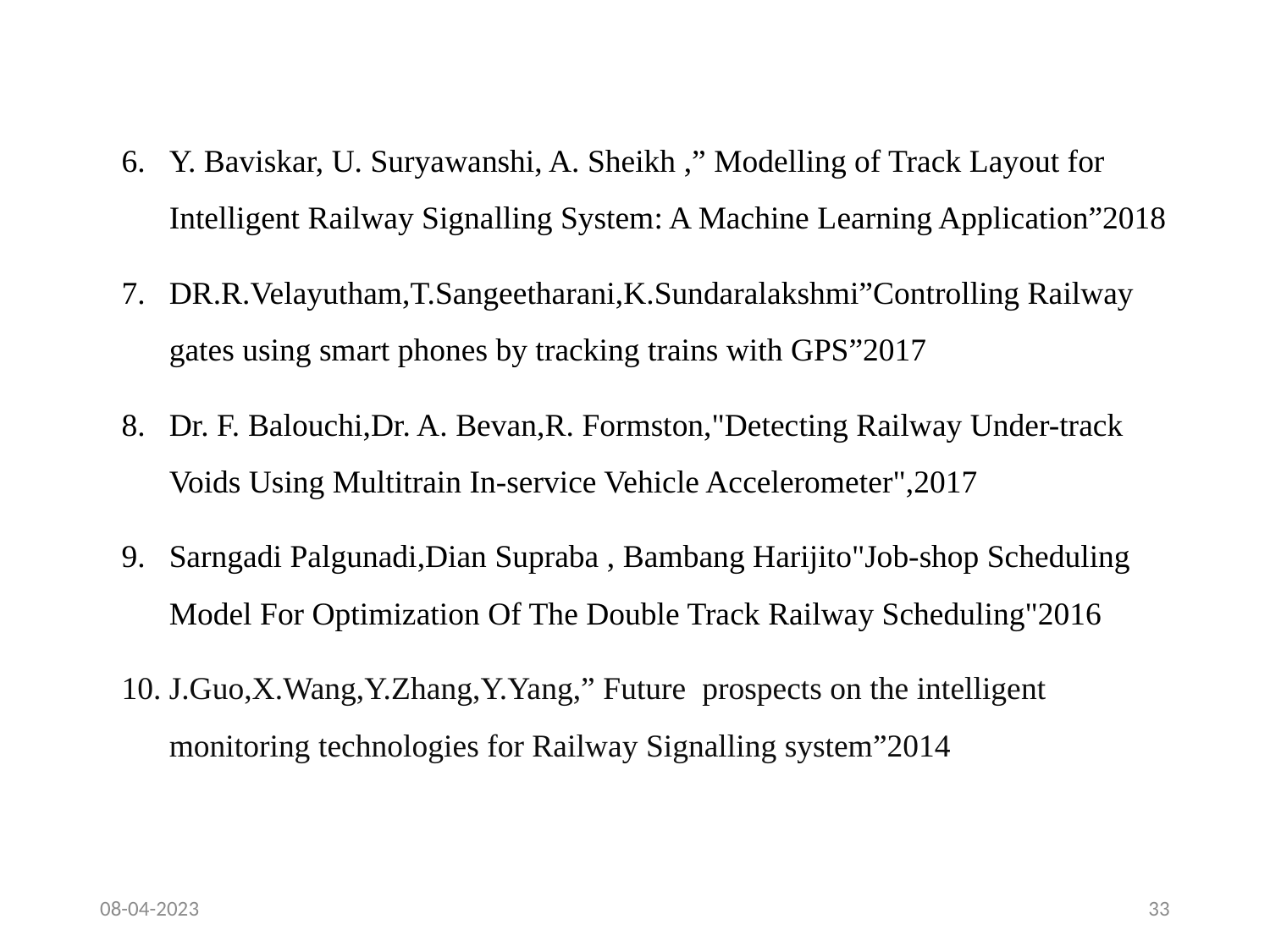

Y. Baviskar, U. Suryawanshi, A. Sheikh ,” Modelling of Track Layout for Intelligent Railway Signalling System: A Machine Learning Application”2018
DR.R.Velayutham,T.Sangeetharani,K.Sundaralakshmi”Controlling Railway gates using smart phones by tracking trains with GPS”2017
Dr. F. Balouchi,Dr. A. Bevan,R. Formston,"Detecting Railway Under-track Voids Using Multitrain In-service Vehicle Accelerometer",2017
Sarngadi Palgunadi,Dian Supraba , Bambang Harijito"Job-shop Scheduling Model For Optimization Of The Double Track Railway Scheduling"2016
J.Guo,X.Wang,Y.Zhang,Y.Yang,” Future  prospects on the intelligent monitoring technologies for Railway Signalling system”2014

08-04-2023
33